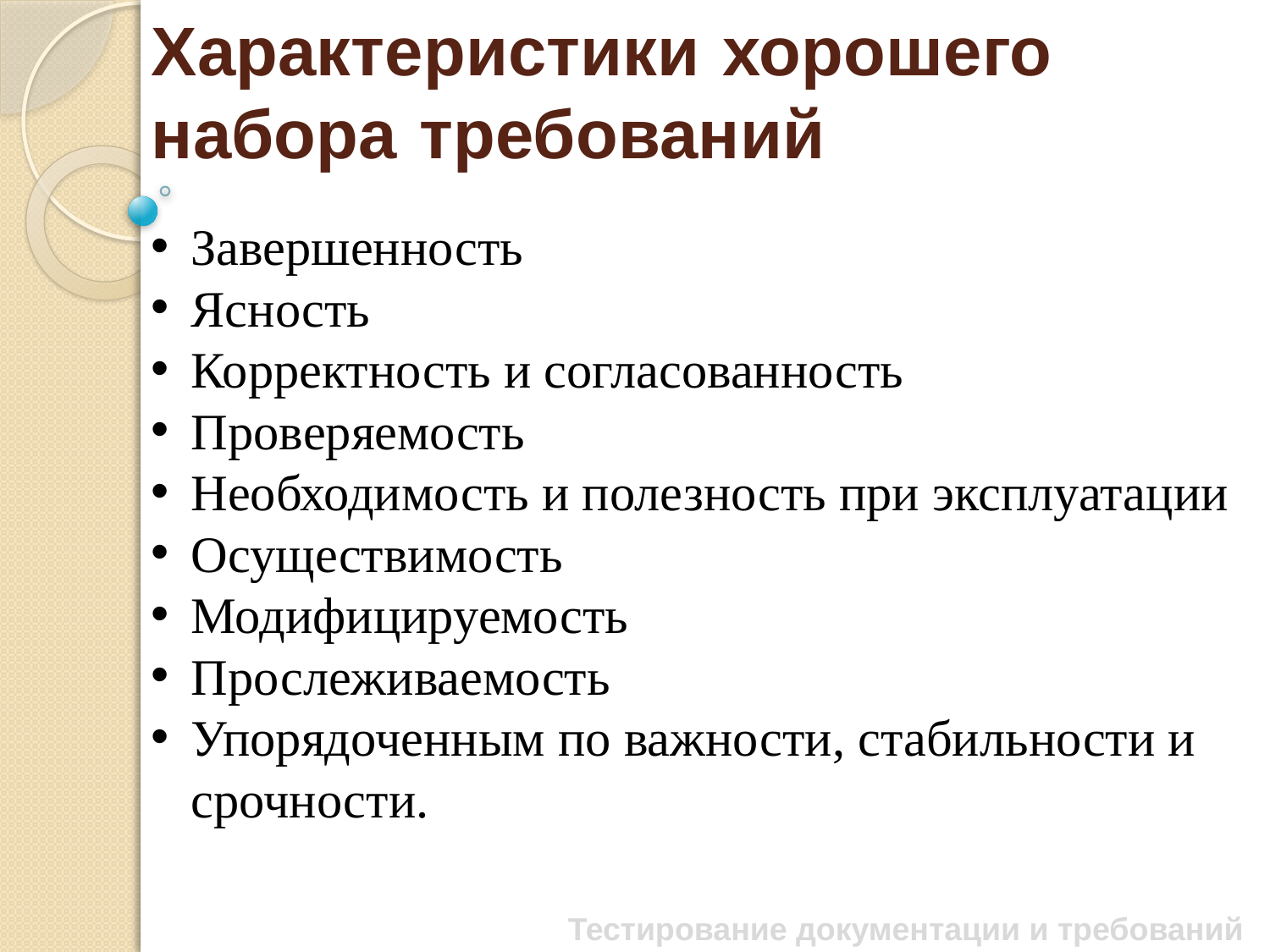

# Характеристики хорошего набора требований
Завершенность
Ясность
Корректность и согласованность
Проверяемость
Необходимость и полезность при эксплуатации
Осуществимость
Модифицируемость
Прослеживаемость
Упорядоченным по важности, стабильности и срочности.
Тестирование документации и требований